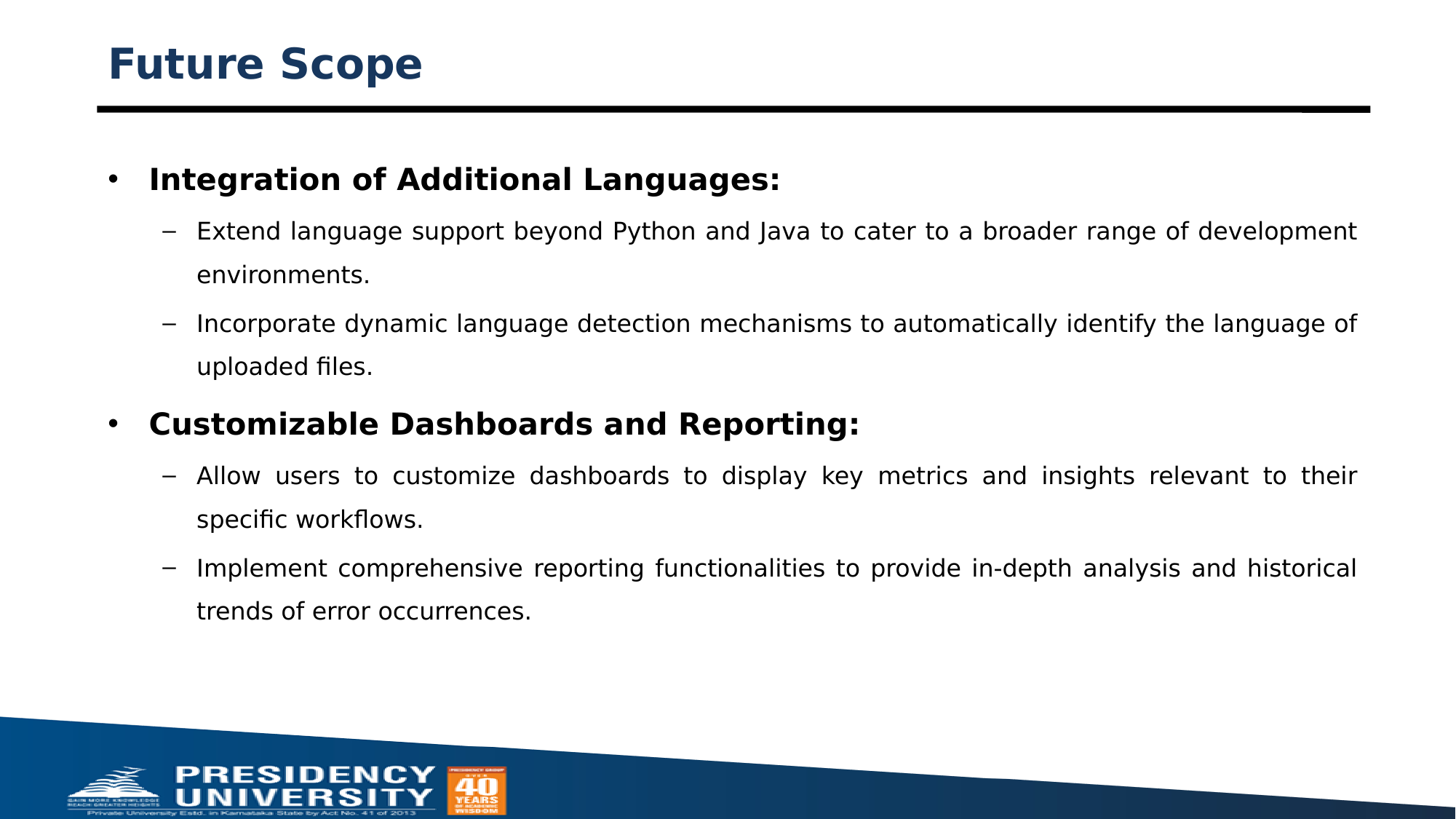

# Future Scope
Integration of Additional Languages:
Extend language support beyond Python and Java to cater to a broader range of development environments.
Incorporate dynamic language detection mechanisms to automatically identify the language of uploaded files.
Customizable Dashboards and Reporting:
Allow users to customize dashboards to display key metrics and insights relevant to their specific workflows.
Implement comprehensive reporting functionalities to provide in-depth analysis and historical trends of error occurrences.